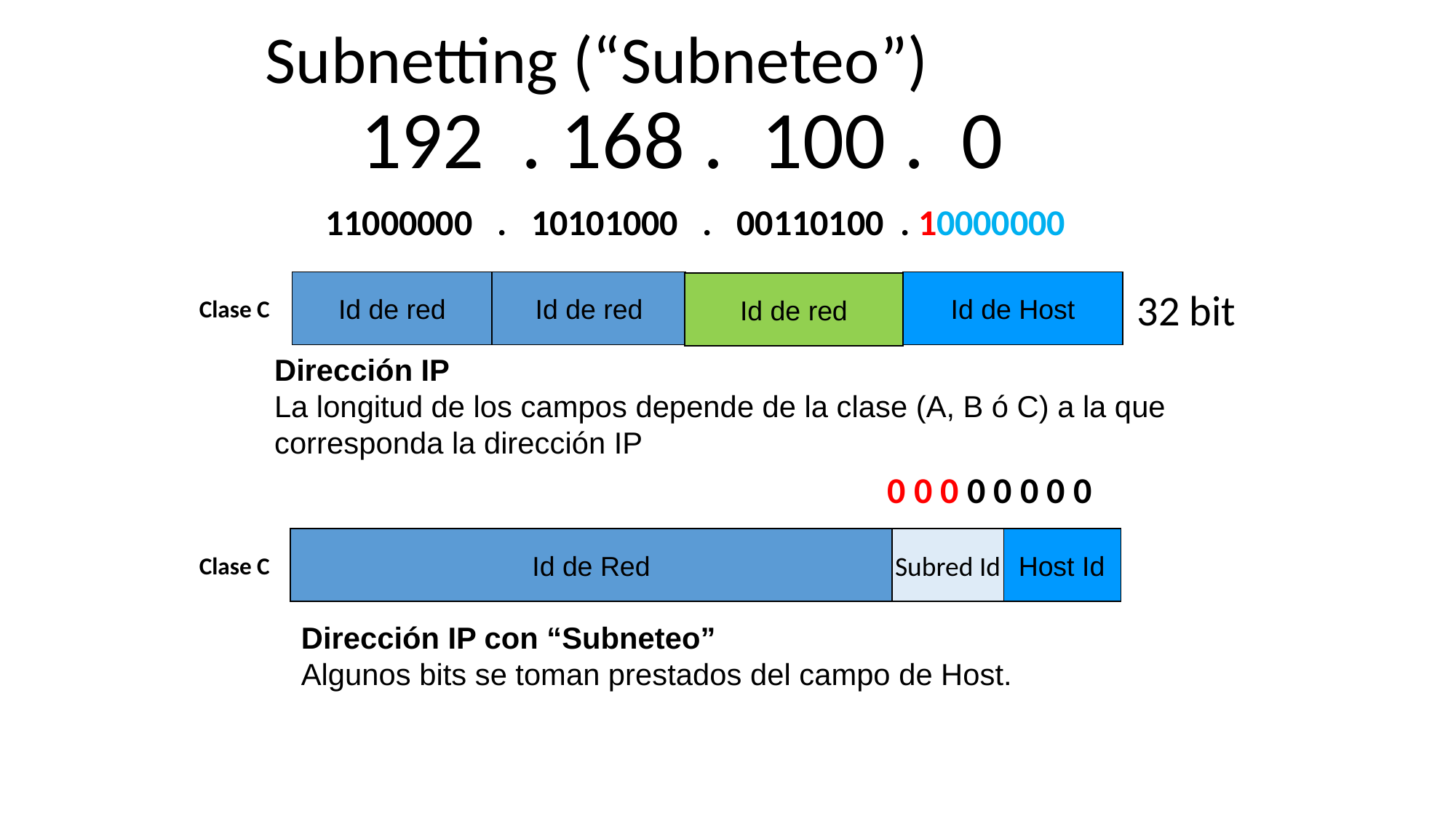

# Subnetting (“Subneteo”)
192  . 168 .  100 .  0
11000000   .   10101000   .   00110100  . 10000000
Id de red
Id de red
Id de Host
Id de red
32 bit
Clase C
Dirección IP
La longitud de los campos depende de la clase (A, B ó C) a la que corresponda la dirección IP
  0 0 0 0 0 0 0 0
Id de Red
Subred Id
Host Id
Clase C
Dirección IP con “Subneteo”
Algunos bits se toman prestados del campo de Host.